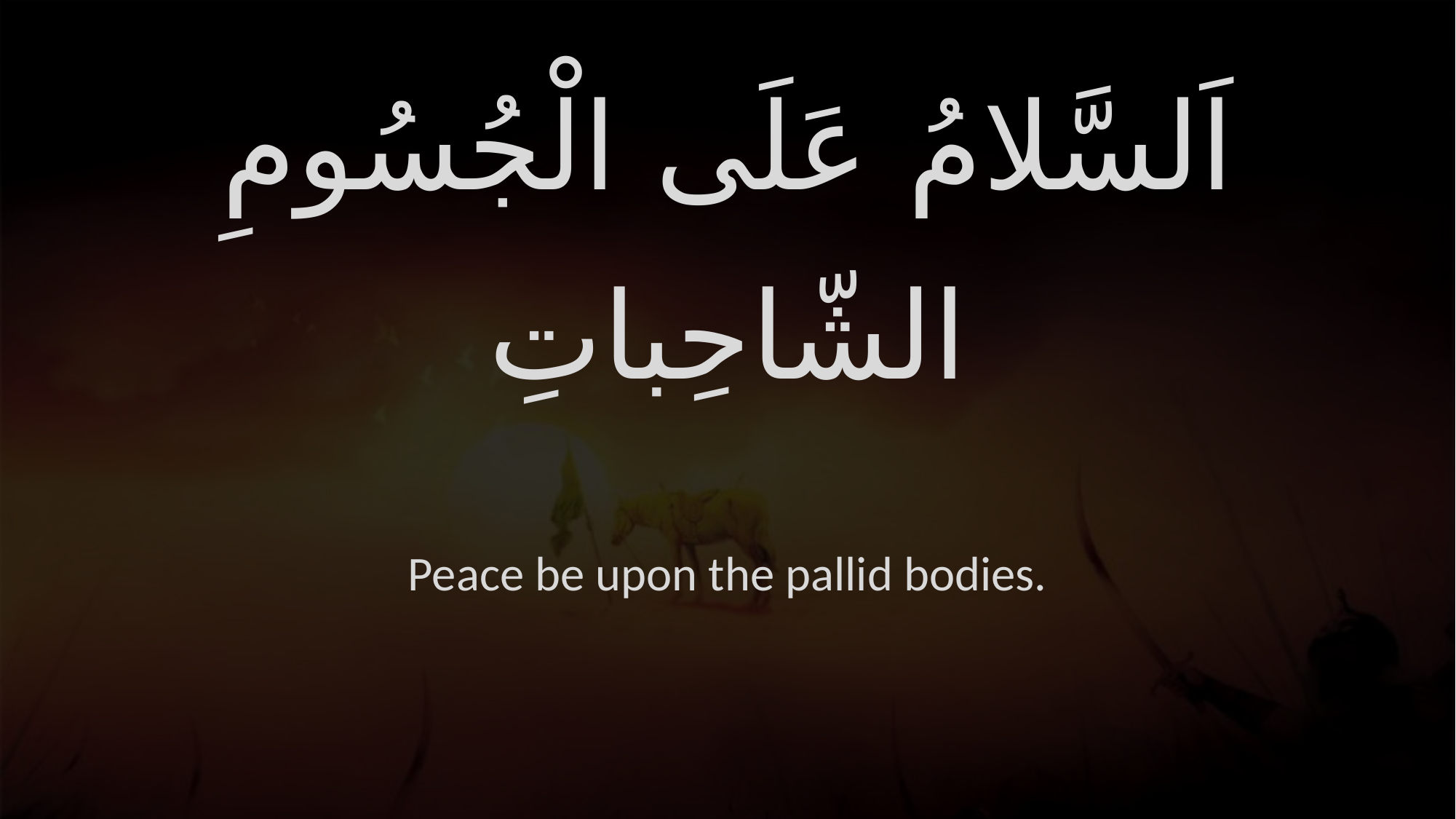

# اَلسَّلامُ عَلَى الْجُسُومِ الشّاحِباتِ
Peace be upon the pallid bodies.